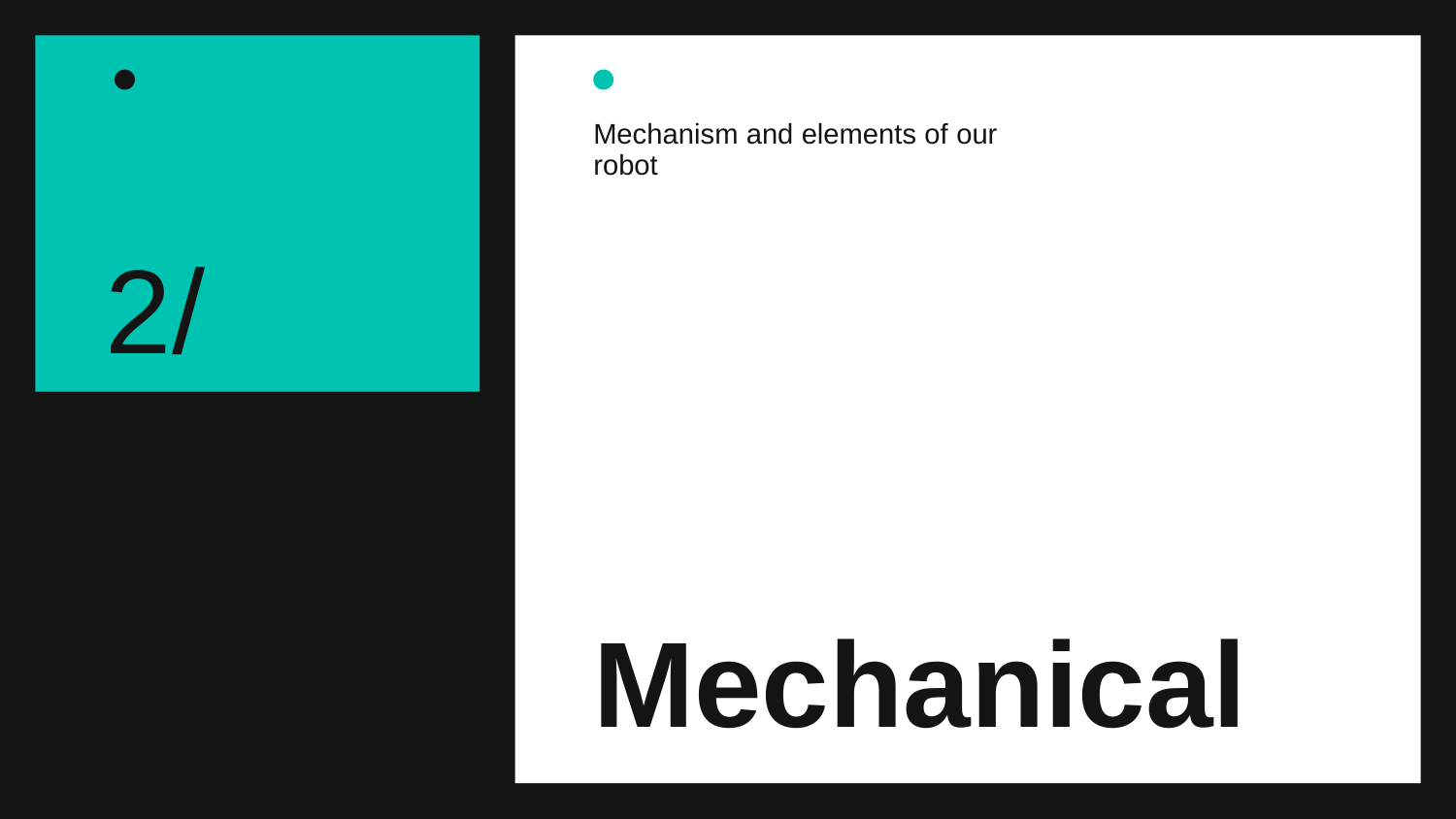

Mechanism and elements of our robot
2/
# Mechanical